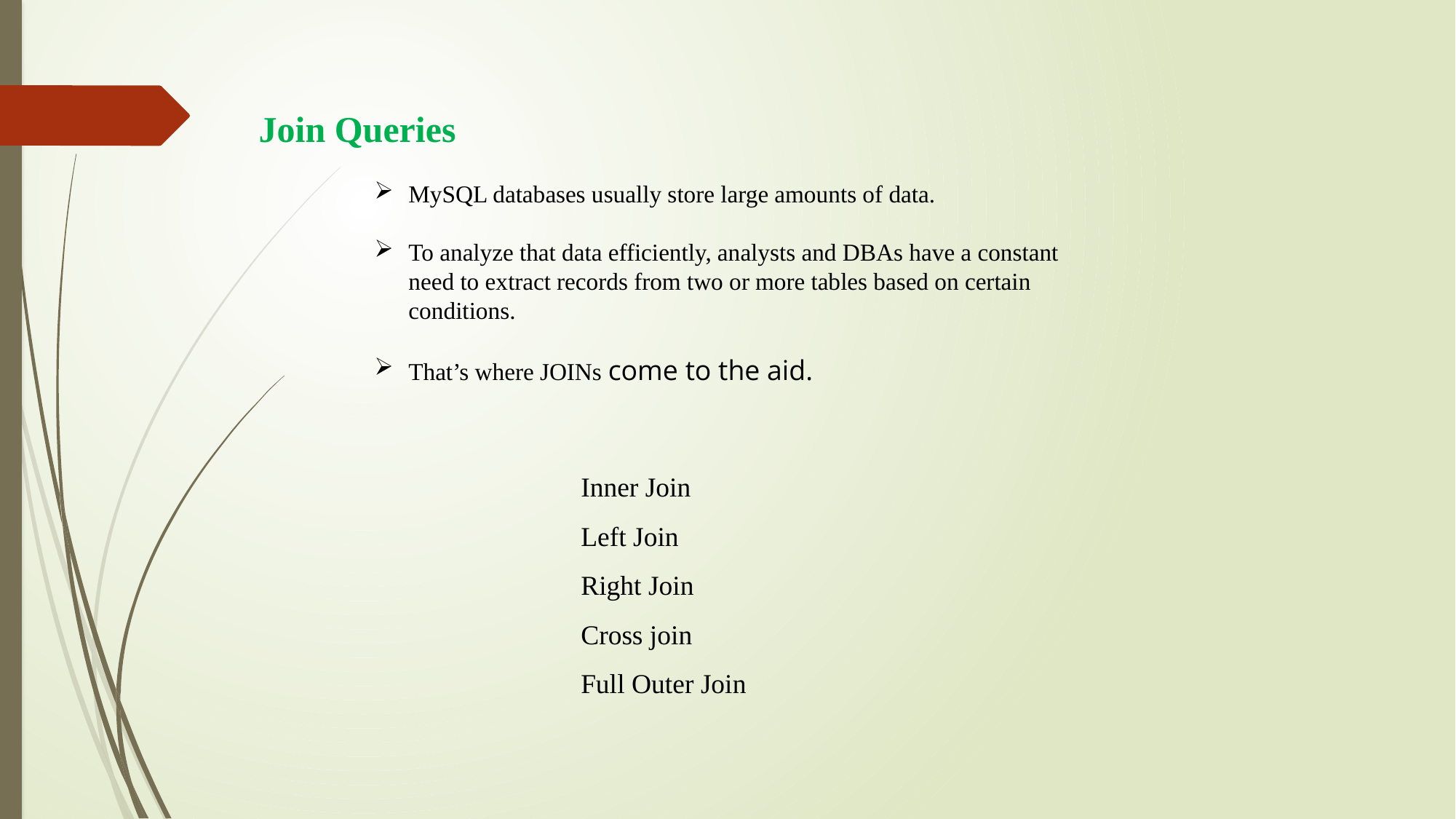

Join Queries
MySQL databases usually store large amounts of data.

To analyze that data efficiently, analysts and DBAs have a constant need to extract records from two or more tables based on certain conditions.

That’s where JOINs come to the aid.
 Inner Join
 Left Join
 Right Join
 Cross join
 Full Outer Join